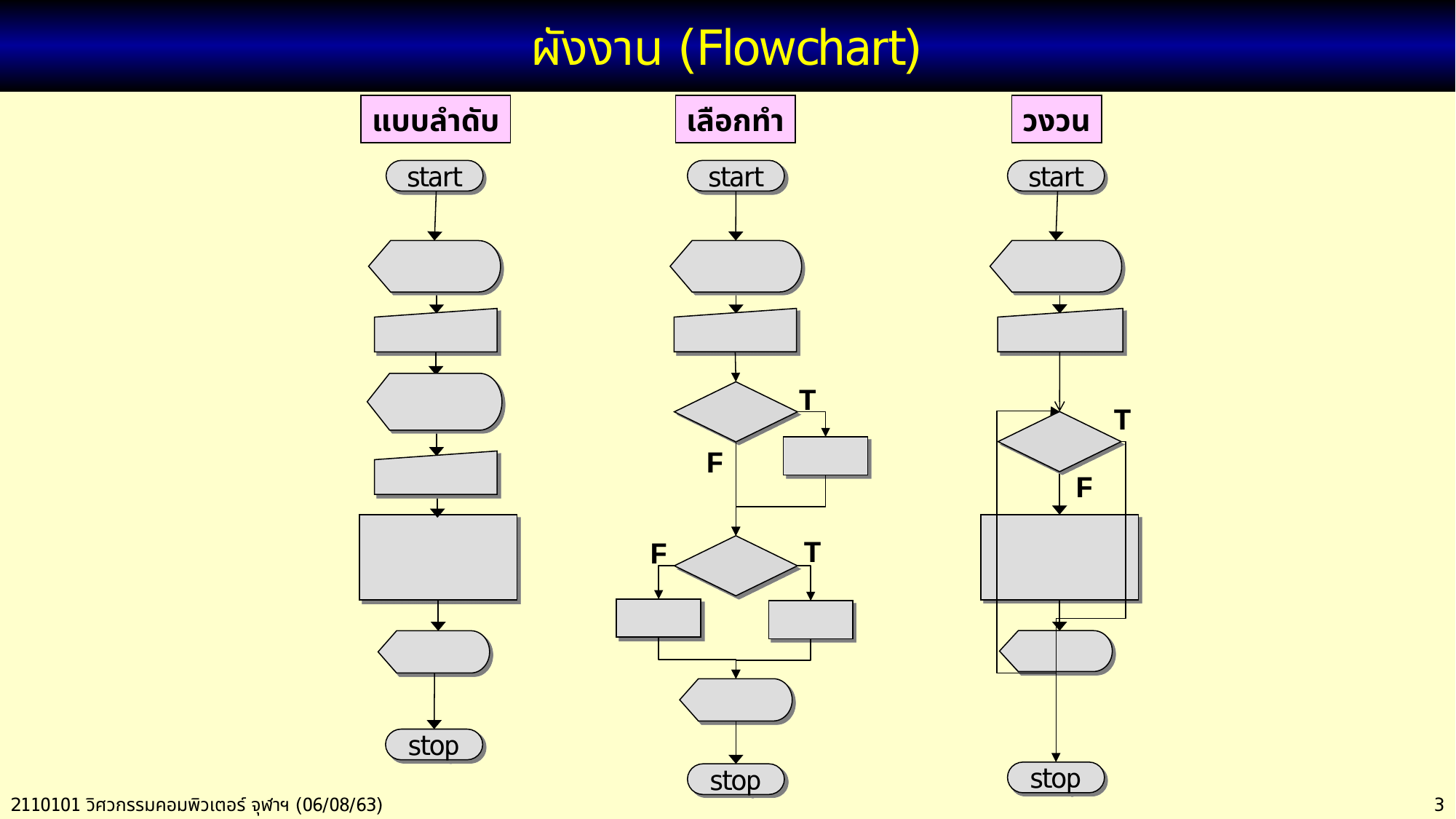

# ผังงาน (Flowchart)
แบบลำดับ
เลือกทำ
วงวน
start

T

F
T
F

stop
start

T

F

stop
start

stop